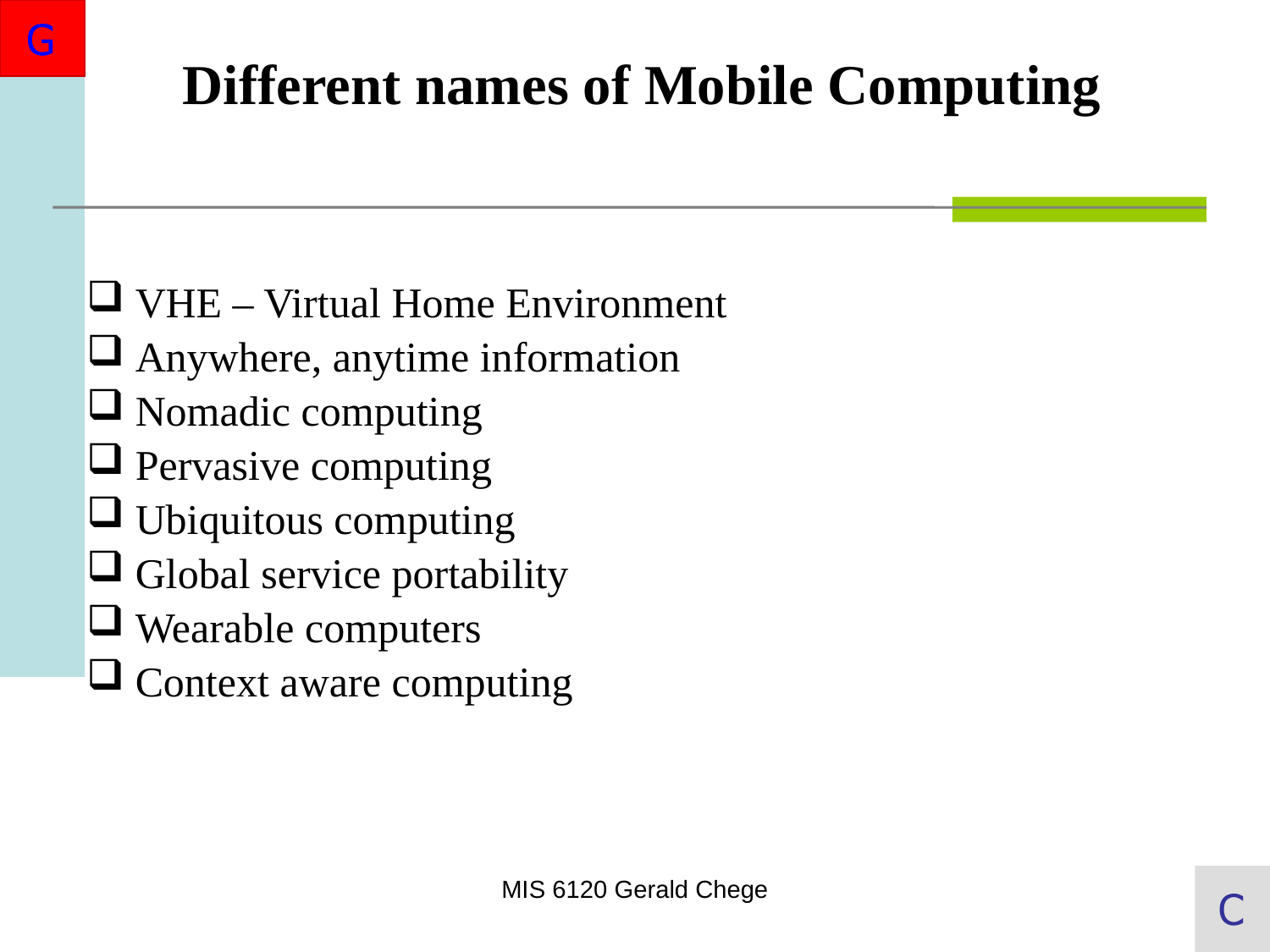

Different names of Mobile Computing
 VHE – Virtual Home Environment
 Anywhere, anytime information
 Nomadic computing
 Pervasive computing
 Ubiquitous computing
 Global service portability
 Wearable computers
 Context aware computing
MIS 6120 Gerald Chege